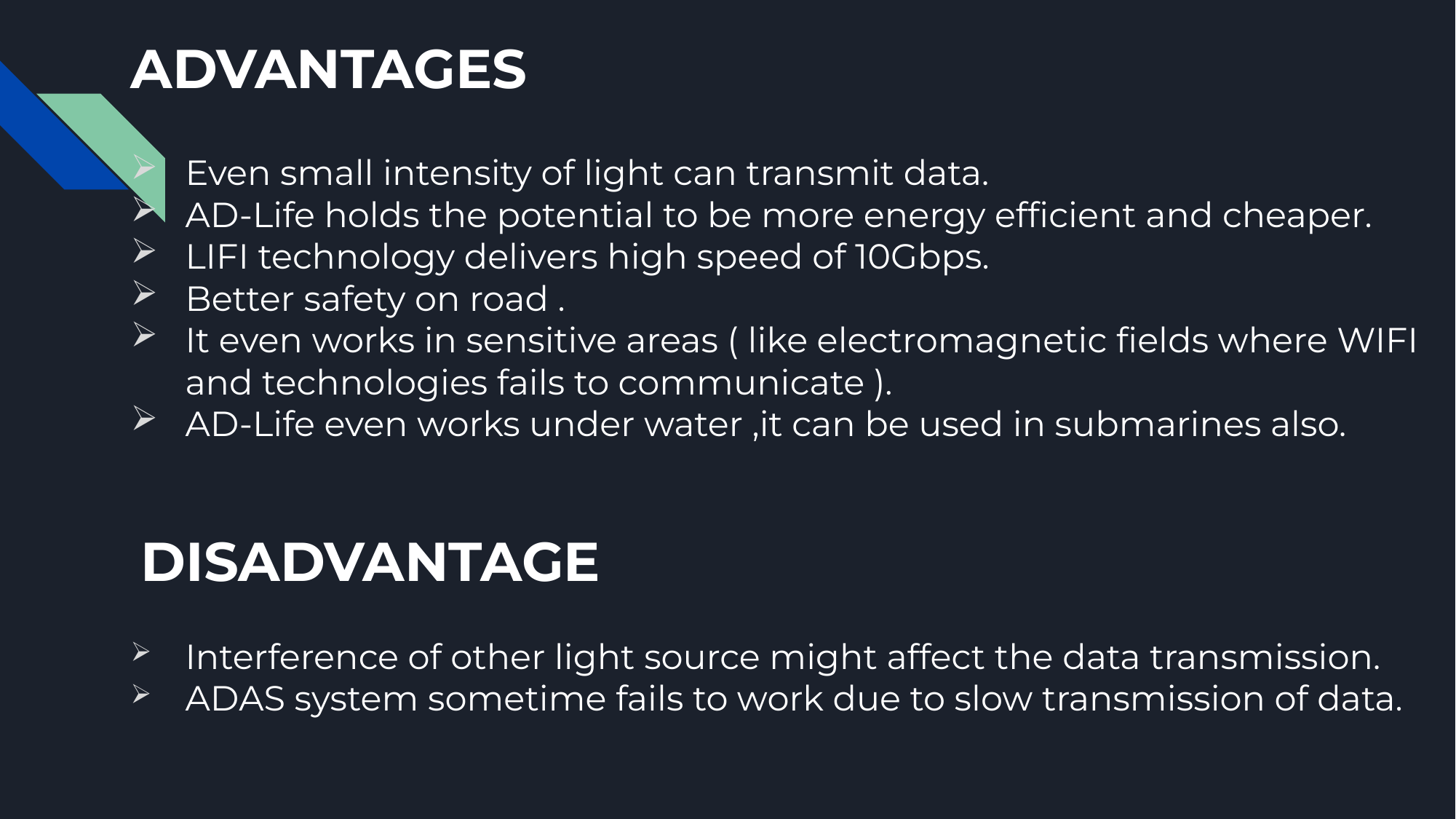

ADVANTAGES

Even small intensity of light can transmit data.
AD-Life holds the potential to be more energy efficient and cheaper.
LIFI technology delivers high speed of 10Gbps.
Better safety on road .
It even works in sensitive areas ( like electromagnetic fields where WIFI and technologies fails to communicate ).
AD-Life even works under water ,it can be used in submarines also.

 DISADVANTAGE

Interference of other light source might affect the data transmission.
ADAS system sometime fails to work due to slow transmission of data.